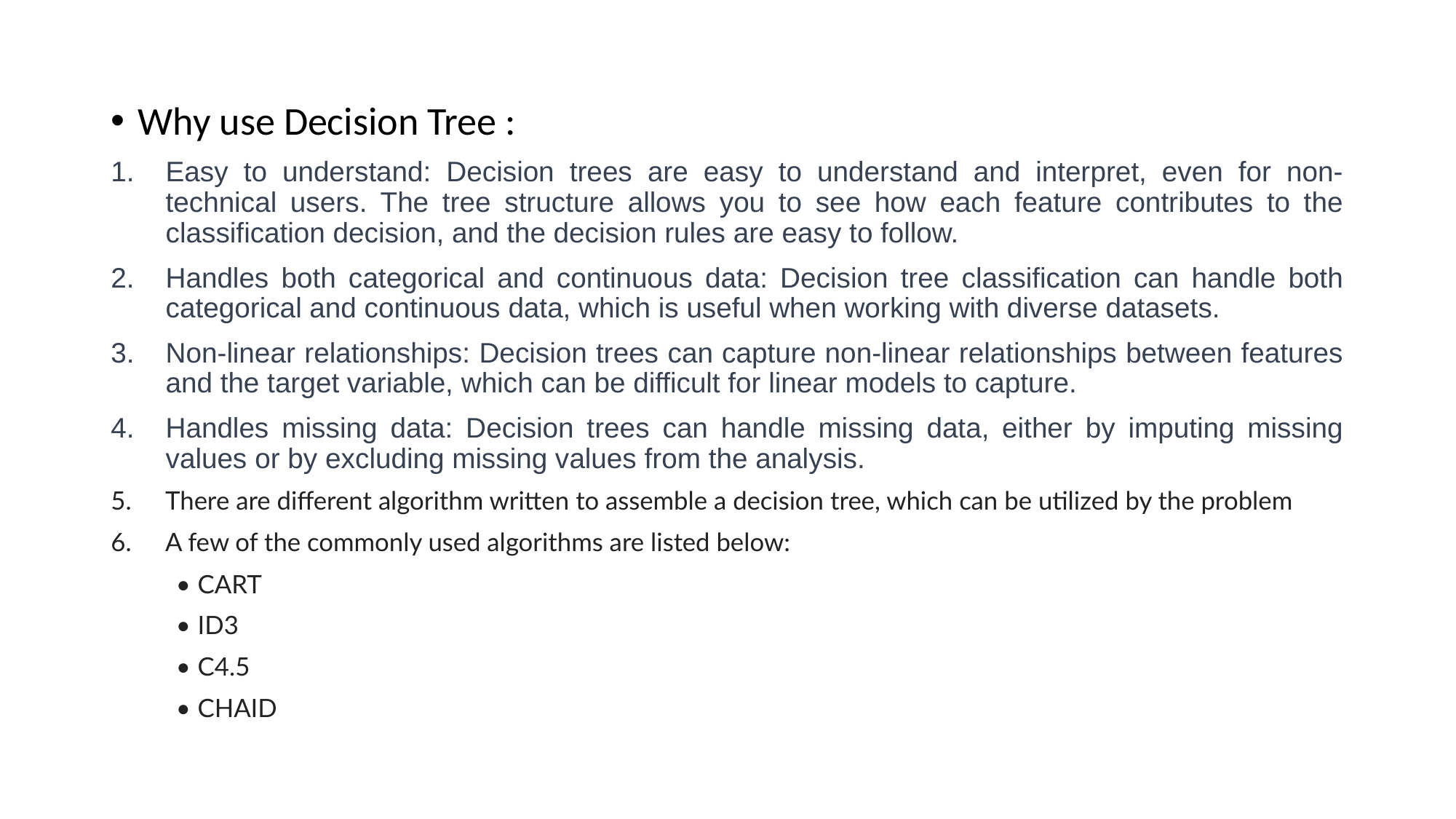

Why use Decision Tree :
Easy to understand: Decision trees are easy to understand and interpret, even for non-technical users. The tree structure allows you to see how each feature contributes to the classification decision, and the decision rules are easy to follow.
Handles both categorical and continuous data: Decision tree classification can handle both categorical and continuous data, which is useful when working with diverse datasets.
Non-linear relationships: Decision trees can capture non-linear relationships between features and the target variable, which can be difficult for linear models to capture.
Handles missing data: Decision trees can handle missing data, either by imputing missing values or by excluding missing values from the analysis.
  There are different algorithm written to assemble a decision tree, which can be utilized by the problem
  A few of the commonly used algorithms are listed below:
          • CART
          • ID3
          • C4.5
          • CHAID